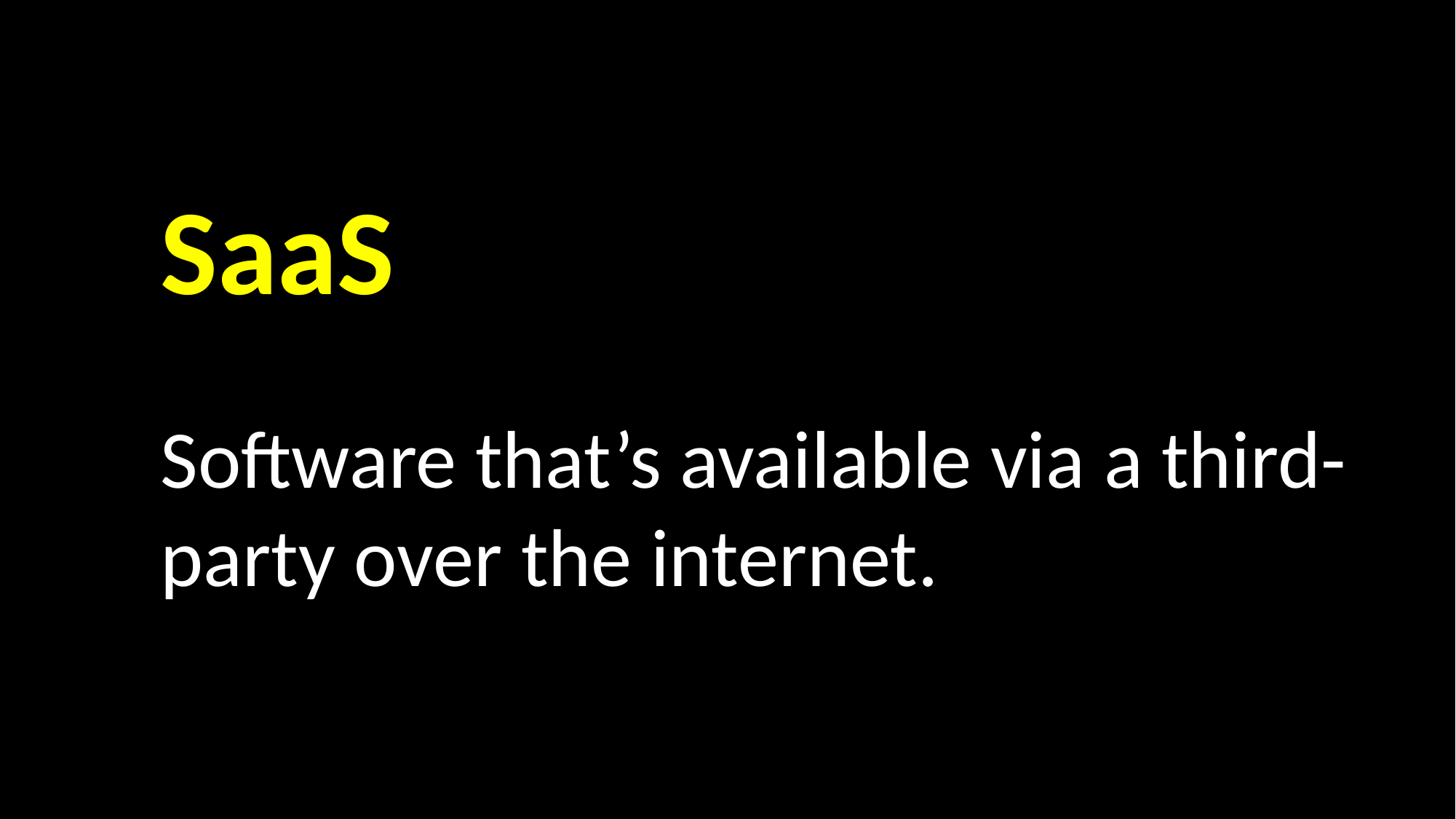

SaaS

Software that’s available via a third-party over the internet.